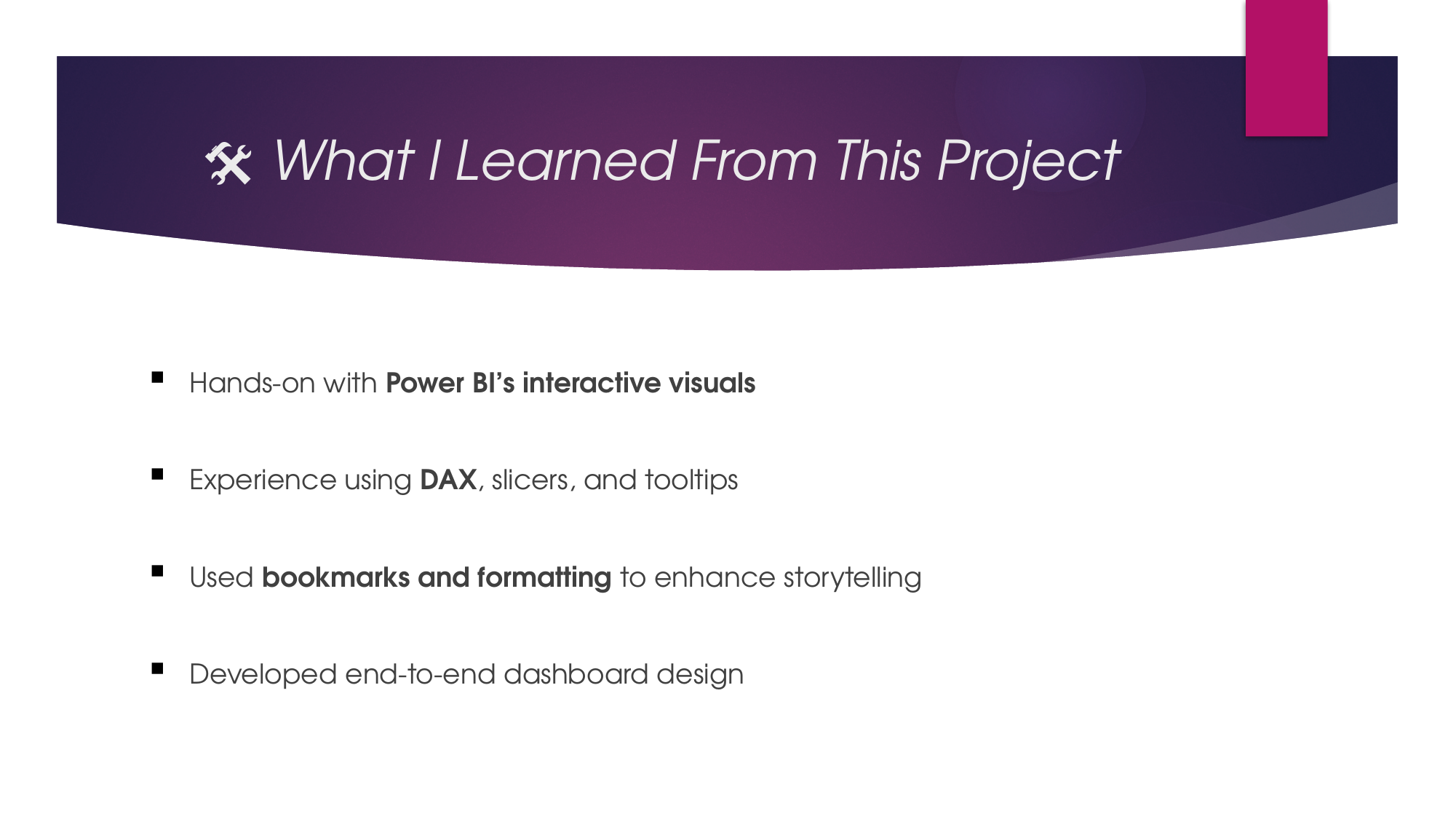

# 🛠️ What I Learned From This Project
Hands-on with Power BI’s interactive visuals
Experience using DAX, slicers, and tooltips
Used bookmarks and formatting to enhance storytelling
Developed end-to-end dashboard design